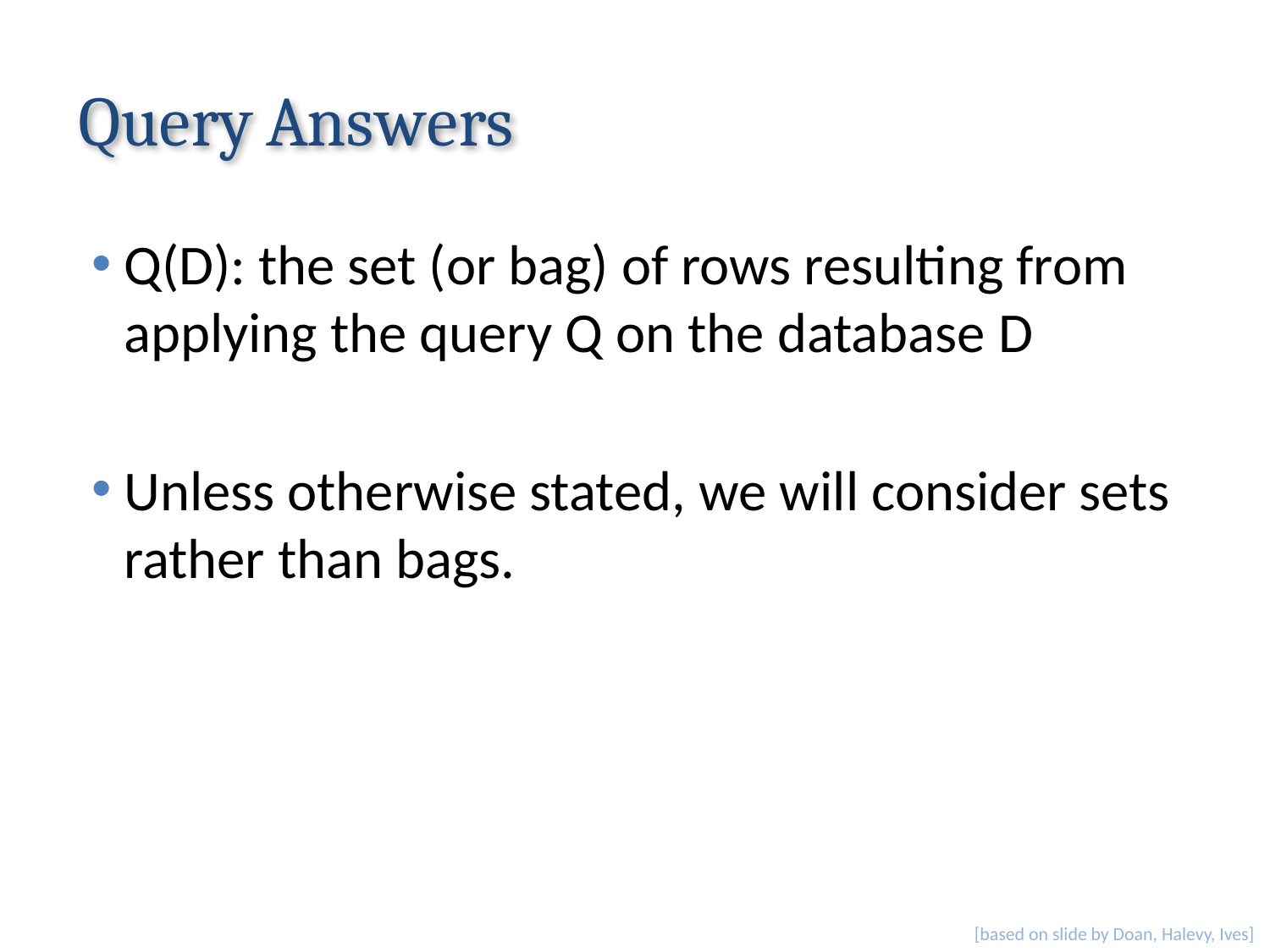

# Query Answers
Q(D): the set (or bag) of rows resulting from applying the query Q on the database D

Unless otherwise stated, we will consider sets rather than bags.
[based on slide by Doan, Halevy, Ives]